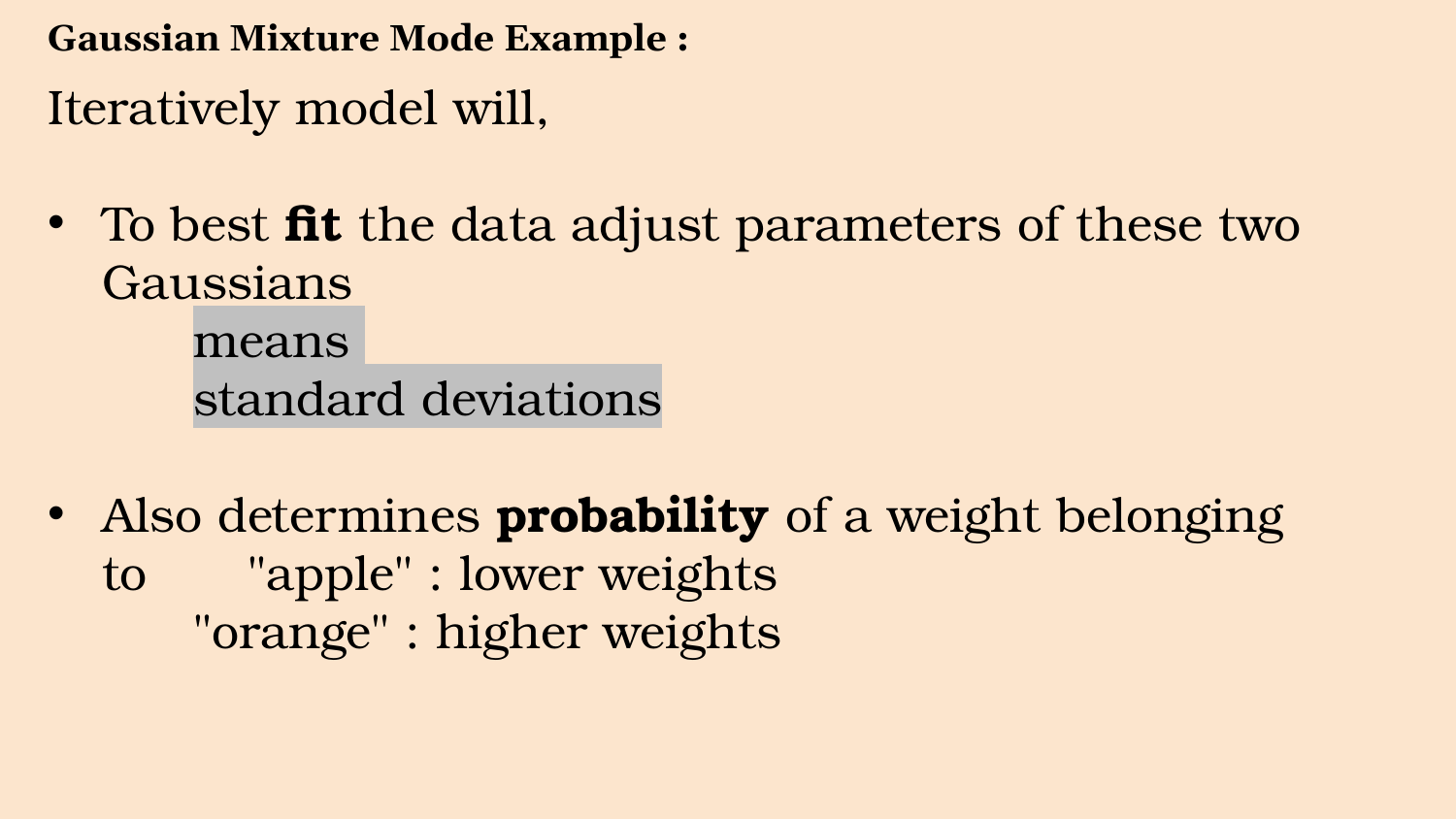

Gaussian Mixture Mode Example :
Iteratively model will,

To best fit the data adjust parameters of these two Gaussians
	means
	standard deviations

Also determines probability of a weight belonging to 	"apple" : lower weights
	"orange" : higher weights